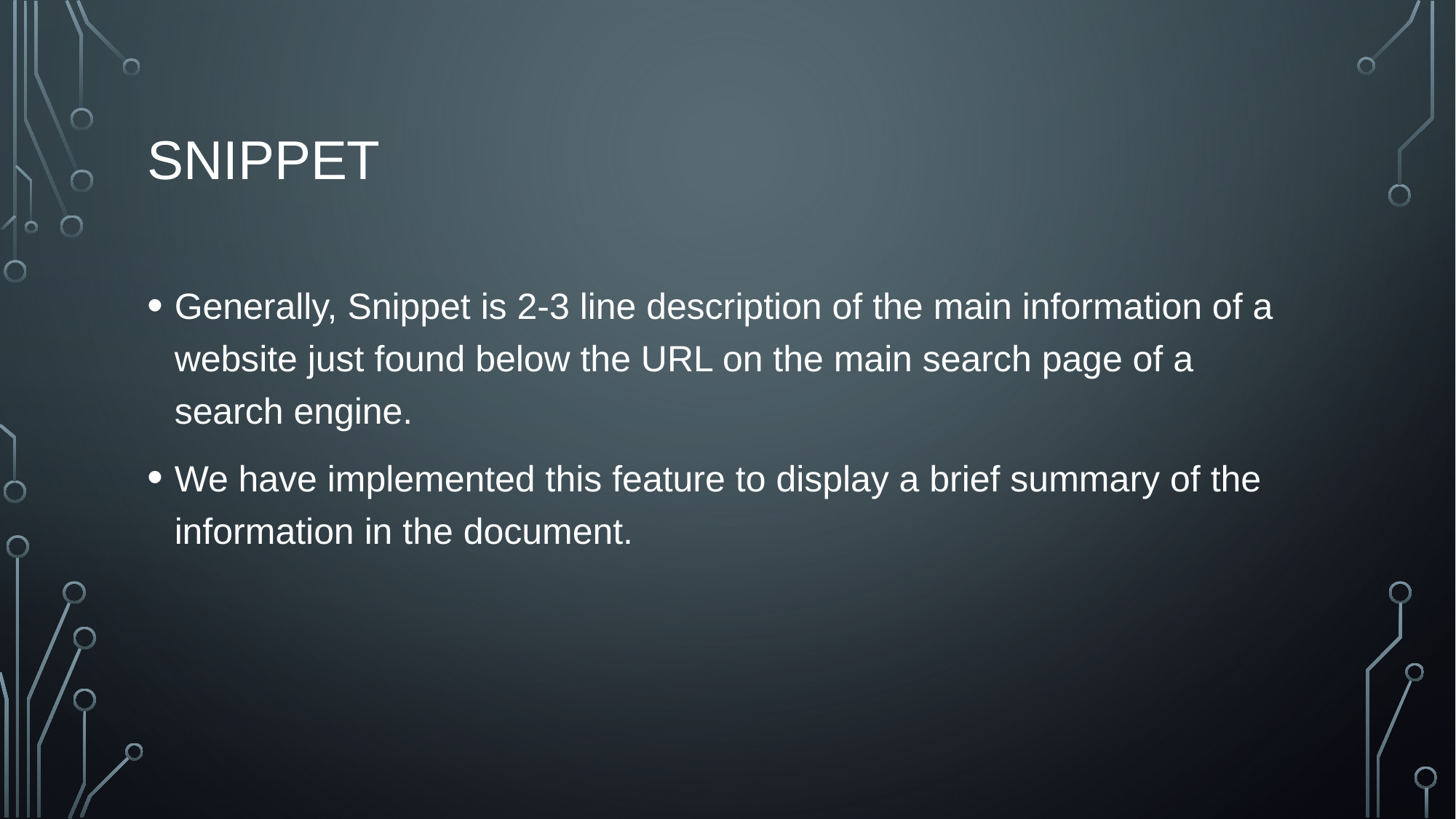

# SNIPPET
Generally, Snippet is 2-3 line description of the main information of a website just found below the URL on the main search page of a search engine.
We have implemented this feature to display a brief summary of the information in the document.